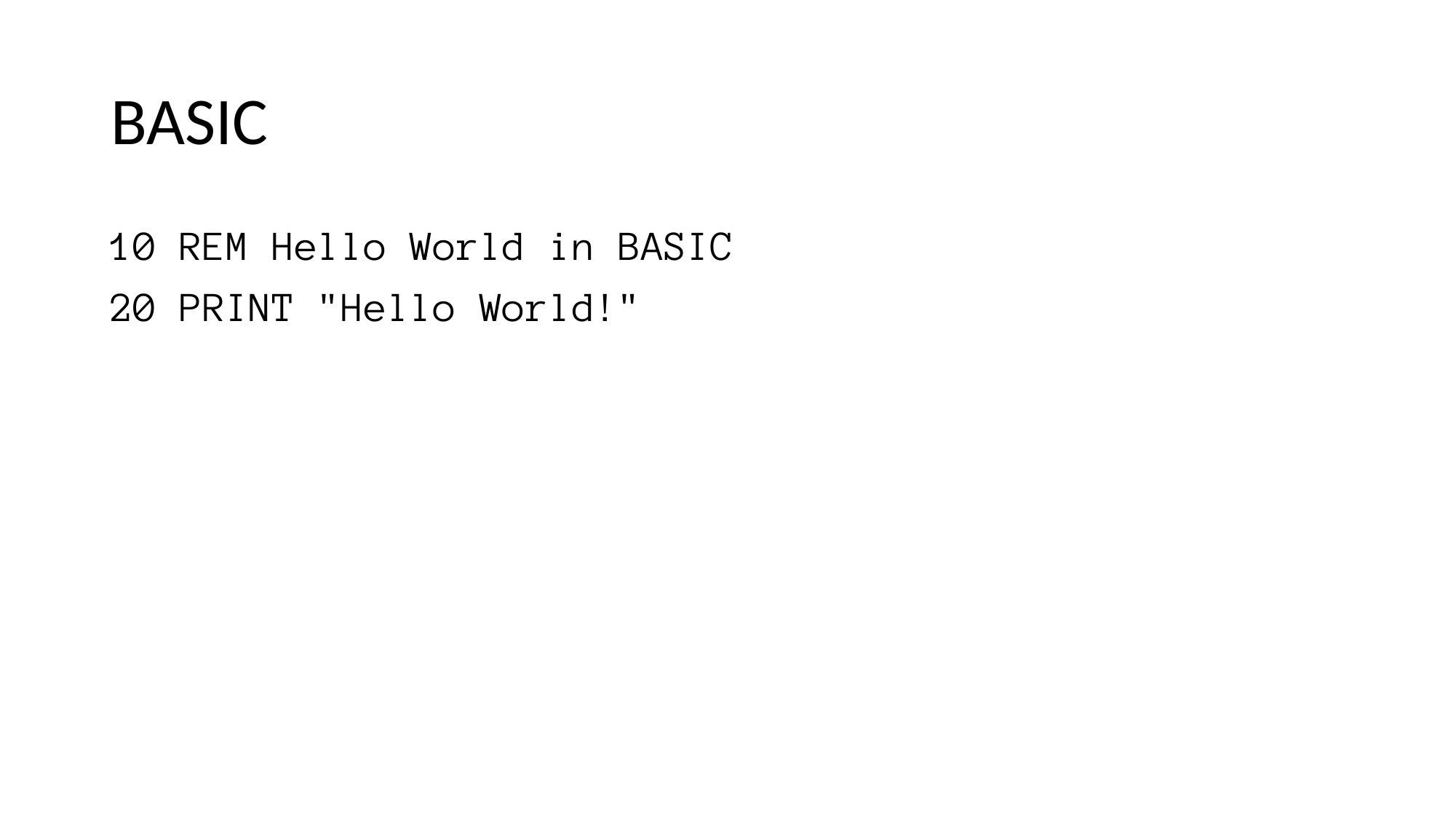

# BASIC
10 REM Hello World in BASIC
20 PRINT "Hello World!"